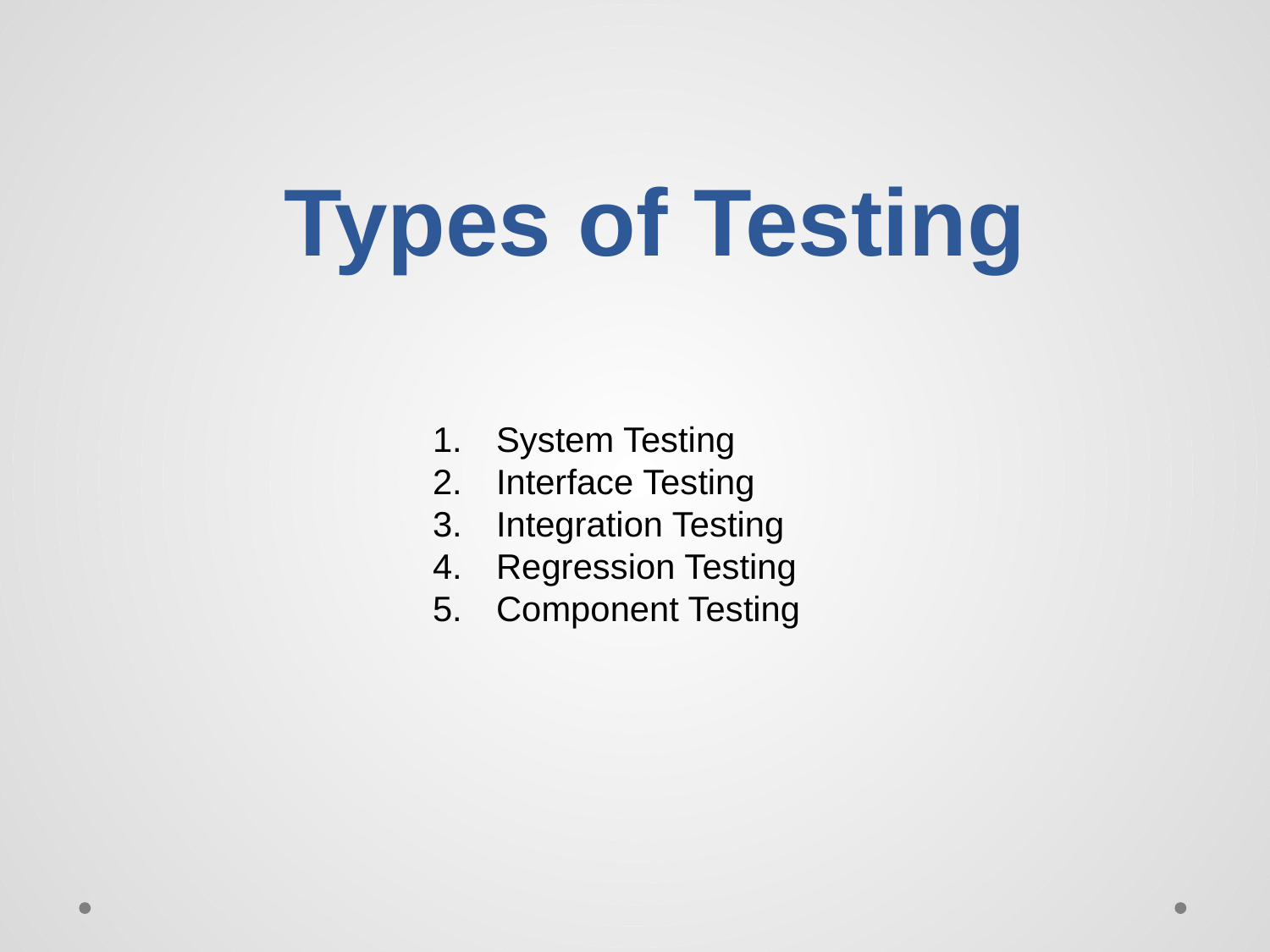

# Types of Testing
System Testing
Interface Testing
Integration Testing
Regression Testing
Component Testing